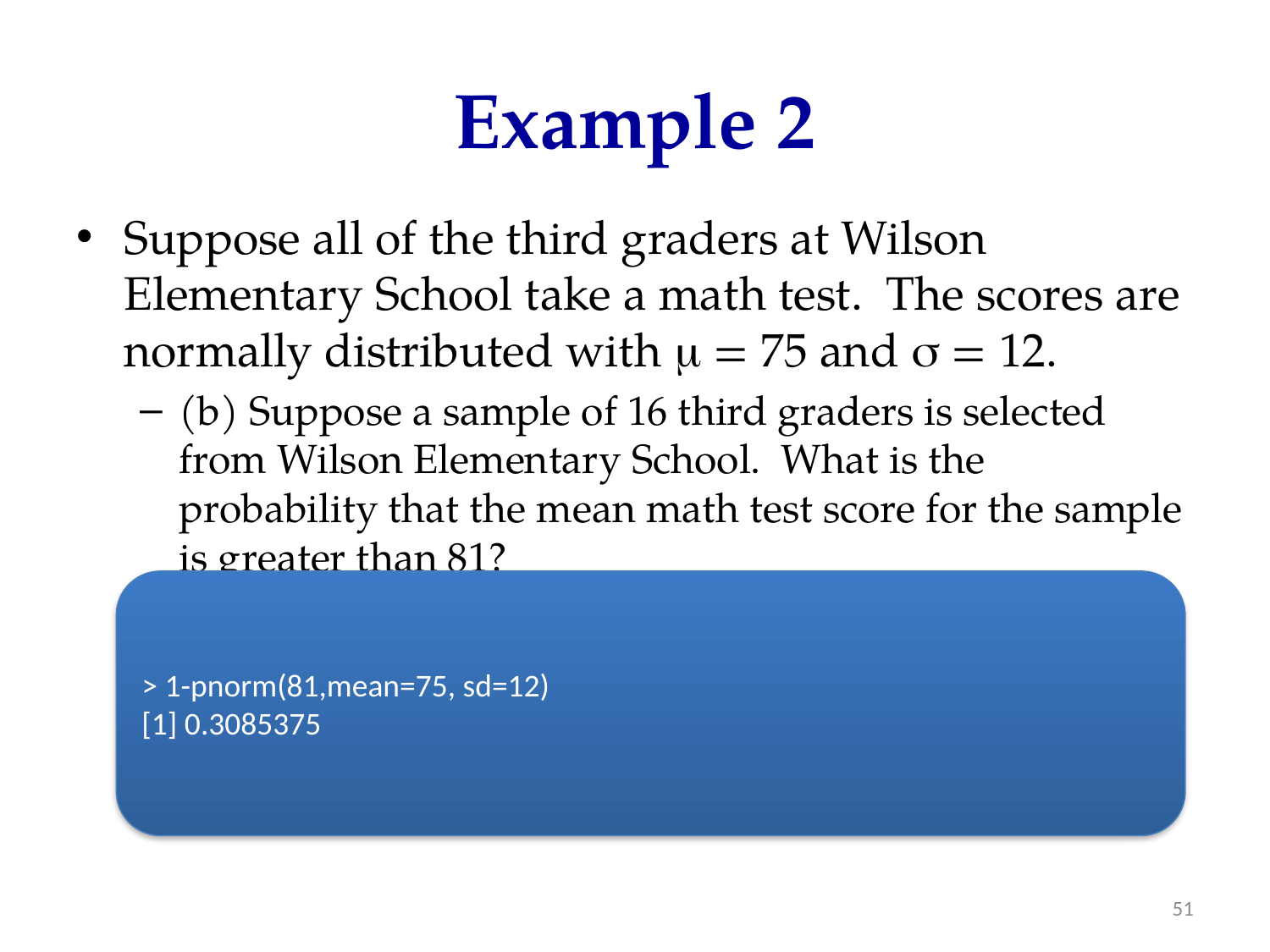

# Example 2
Suppose all of the third graders at Wilson Elementary School take a math test.  The scores are normally distributed with μ = 75 and σ = 12.
(b) Suppose a sample of 16 third graders is selected from Wilson Elementary School.  What is the probability that the mean math test score for the sample is greater than 81?

> 1-pnorm(81,mean=75, sd=12)
[1] 0.3085375
51